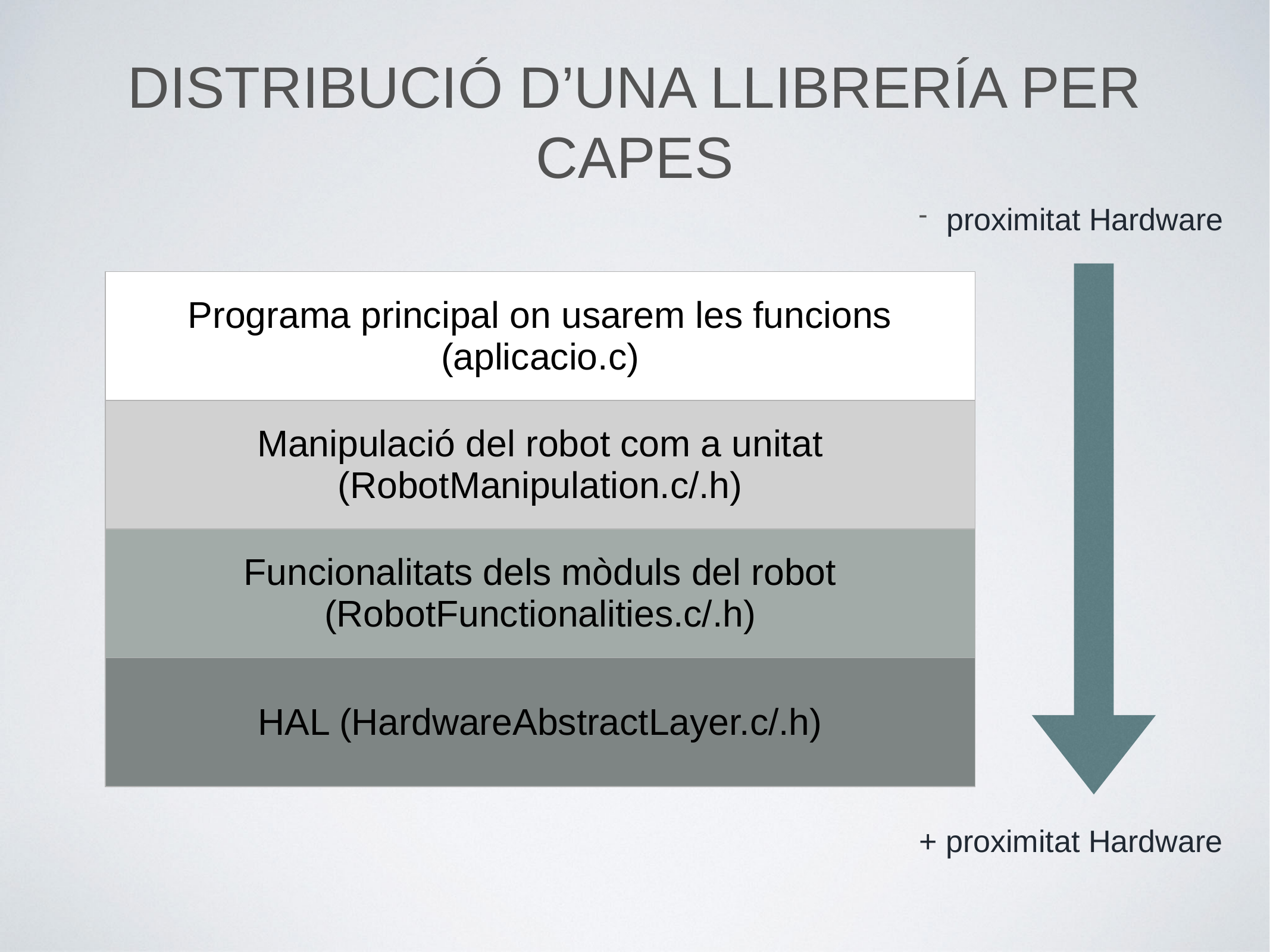

# Distribució d’una llibrería per capes
proximitat Hardware
| Programa principal on usarem les funcions (aplicacio.c) |
| --- |
| Manipulació del robot com a unitat (RobotManipulation.c/.h) |
| Funcionalitats dels mòduls del robot (RobotFunctionalities.c/.h) |
| HAL (HardwareAbstractLayer.c/.h) |

+ proximitat Hardware